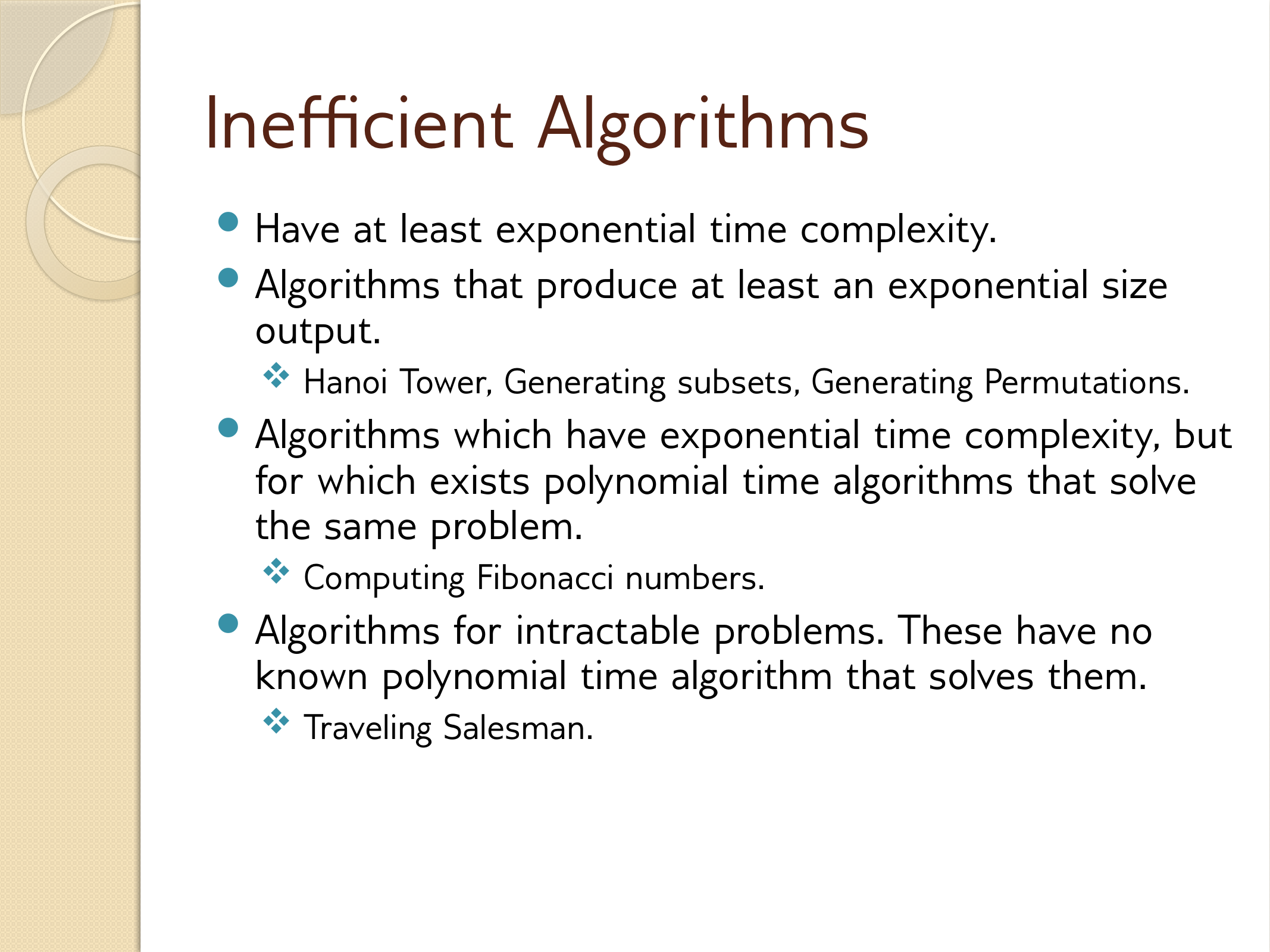

# Inefficient Algorithms
Have at least exponential time complexity.
Algorithms that produce at least an exponential size output.
 Hanoi Tower, Generating subsets, Generating Permutations.
Algorithms which have exponential time complexity, but for which exists polynomial time algorithms that solve the same problem.
 Computing Fibonacci numbers.
Algorithms for intractable problems. These have no known polynomial time algorithm that solves them.
 Traveling Salesman.